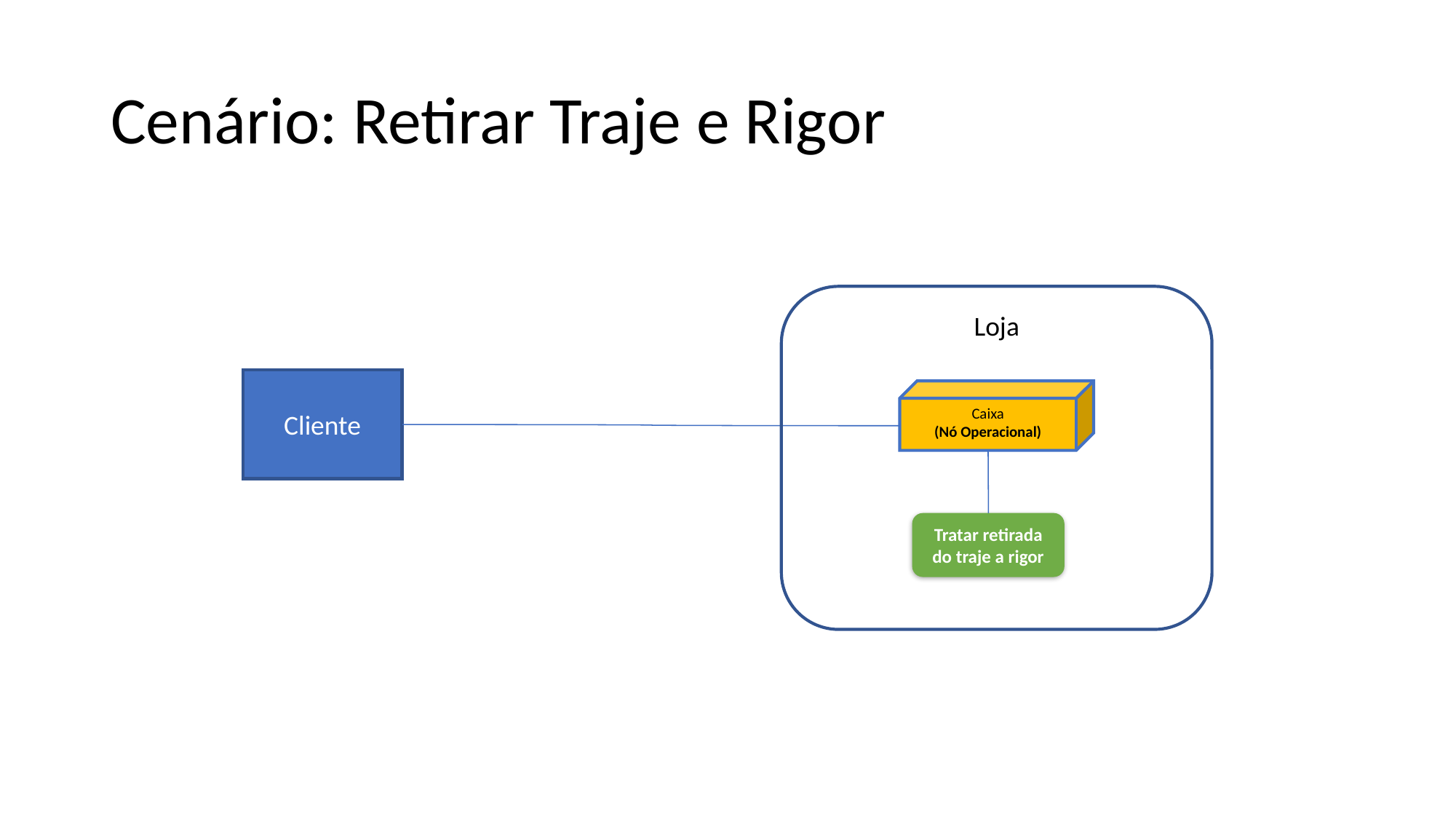

Cenário: Retirar Traje e Rigor
Loja
Cliente
Caixa
(Nó Operacional)

Tratar retirada do traje a rigor